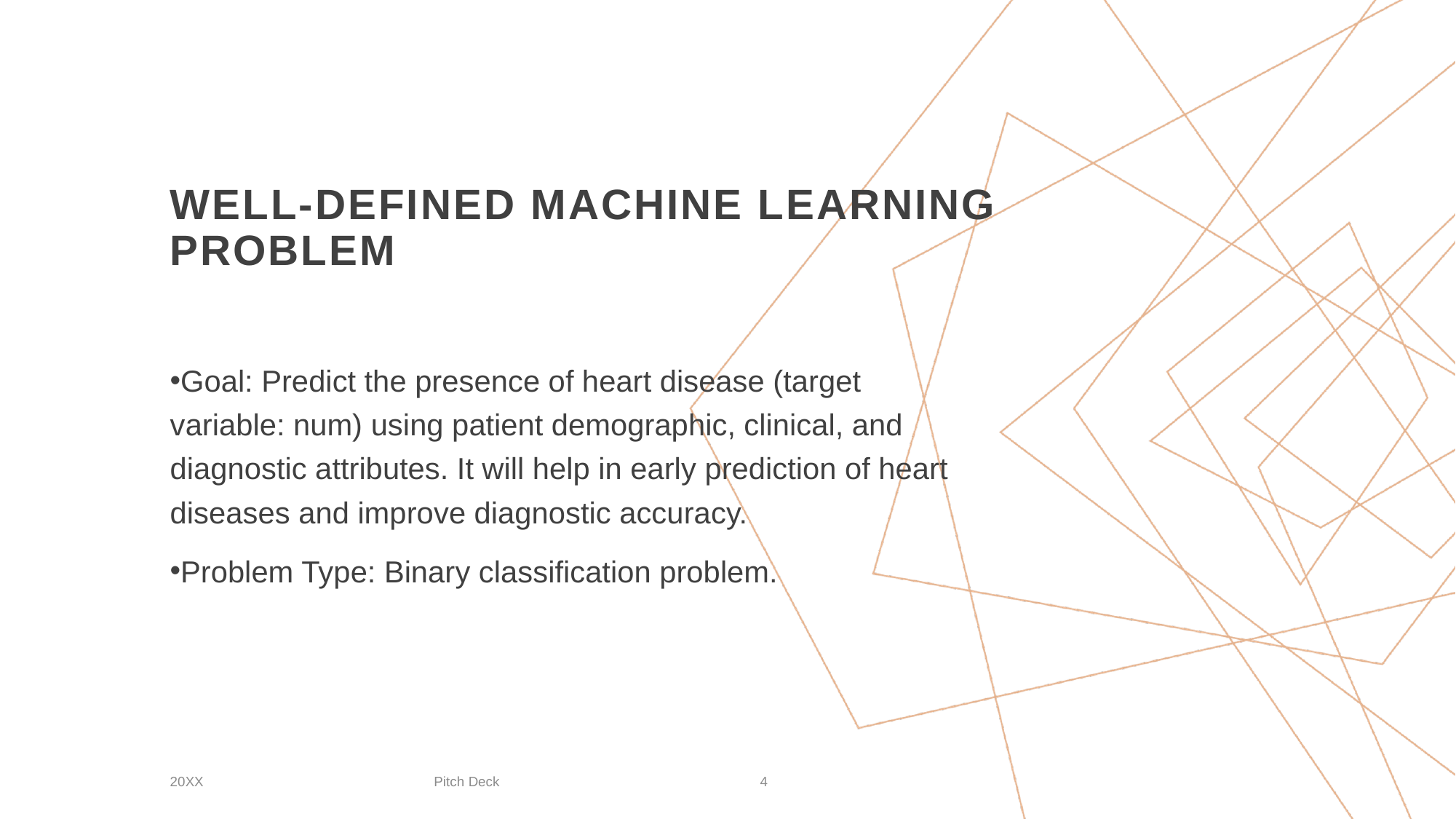

# Well-Defined Machine Learning Problem
Goal: Predict the presence of heart disease (target variable: num) using patient demographic, clinical, and diagnostic attributes. It will help in early prediction of heart diseases and improve diagnostic accuracy.
Problem Type: Binary classification problem.
Pitch Deck
20XX
4